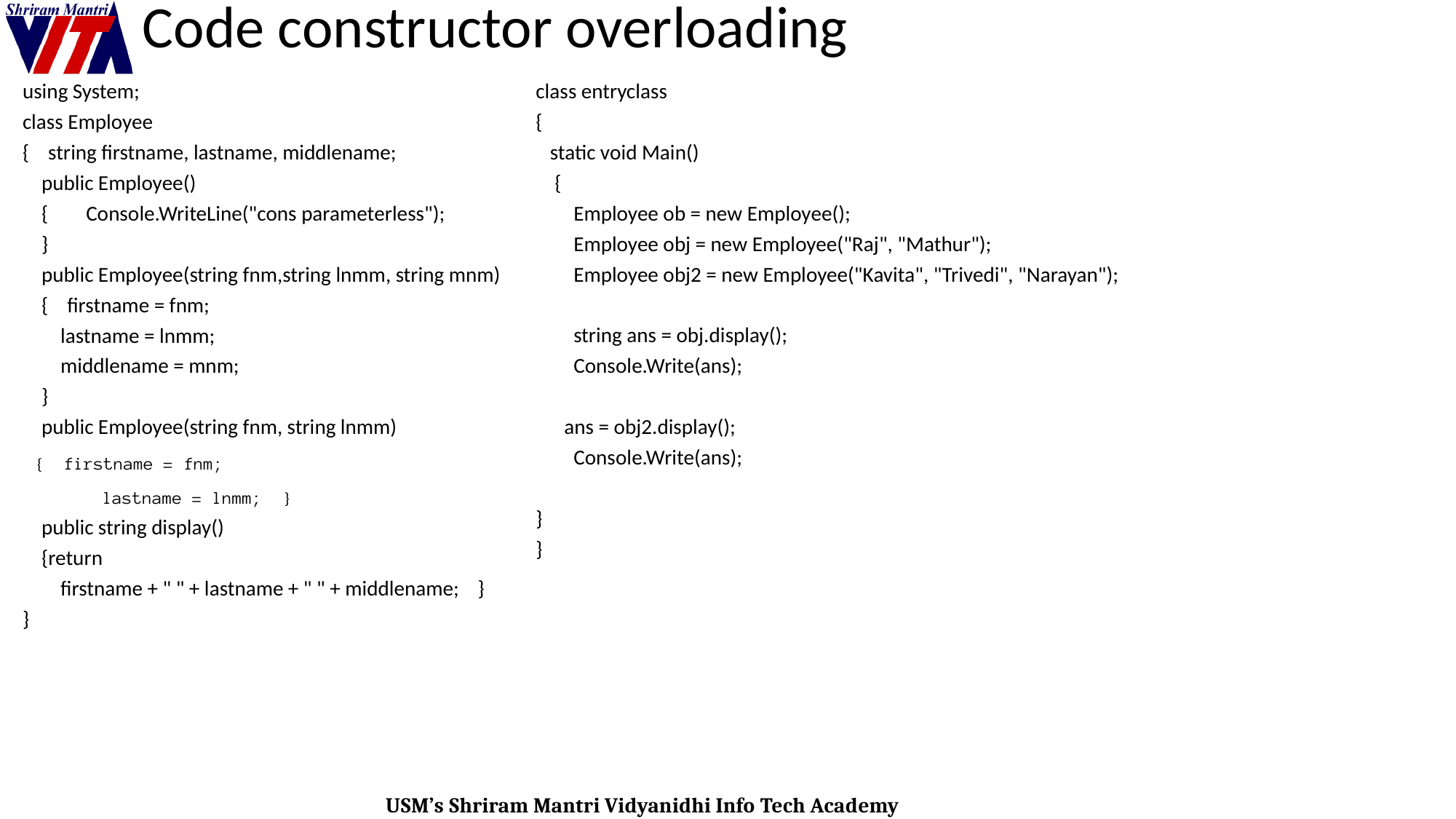

# Code constructor overloading
using System;
class Employee
{    string firstname, lastname, middlename;
    public Employee()
    {        Console.WriteLine("cons parameterless");
    }
    public Employee(string fnm,string lnmm, string mnm)
    {    firstname = fnm;
        lastname = lnmm;
        middlename = mnm;
    }
    public Employee(string fnm, string lnmm)
    {      firstname = fnm;
        lastname = lnmm;      }
    public string display()
    {return
        firstname + " " + lastname + " " + middlename;    }
}
class entryclass
{
   static void Main()
    {
        Employee ob = new Employee();
        Employee obj = new Employee("Raj", "Mathur");
        Employee obj2 = new Employee("Kavita", "Trivedi", "Narayan");

        string ans = obj.display();
        Console.Write(ans);

      ans = obj2.display();
        Console.Write(ans);

}
}